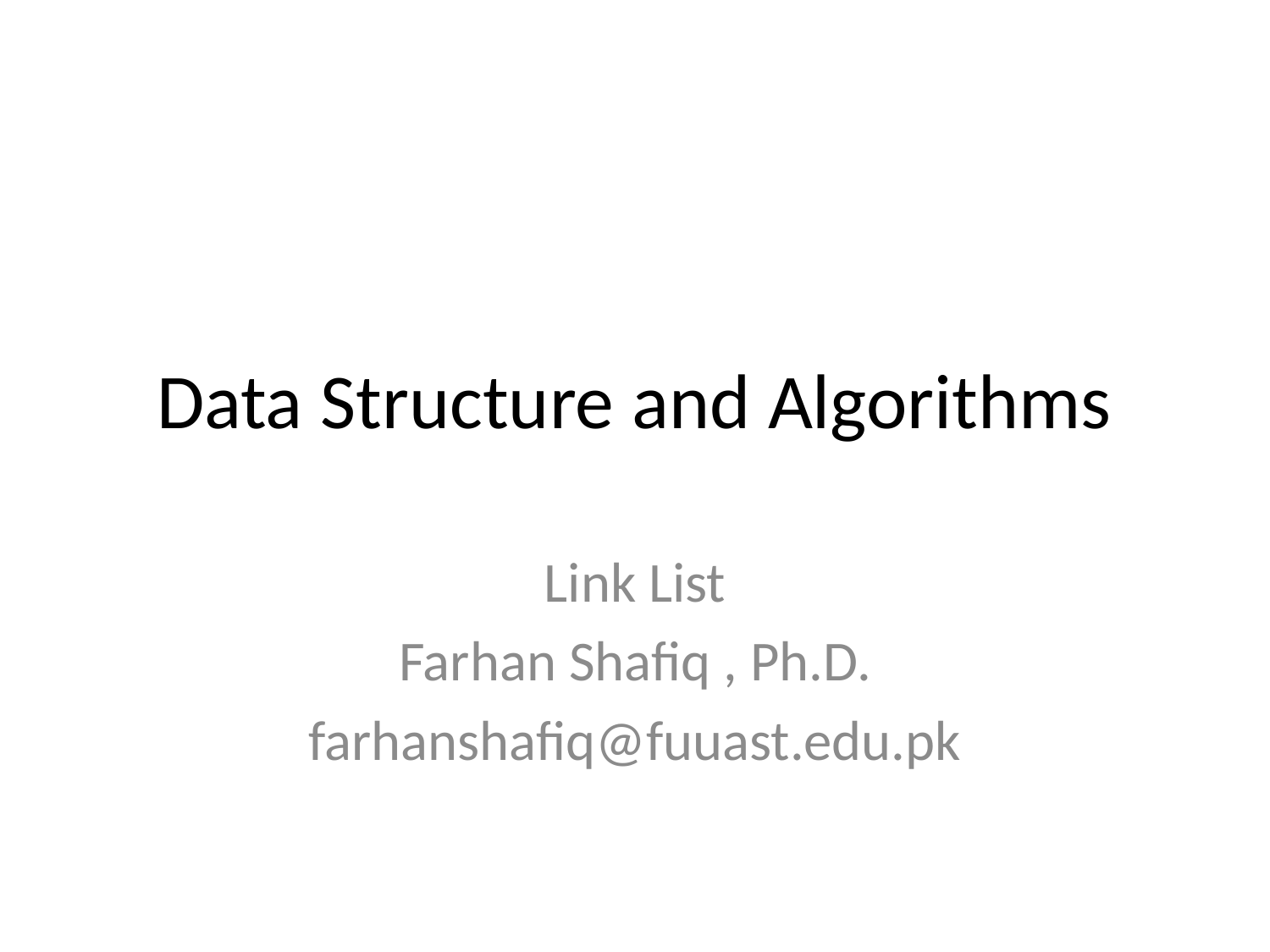

# Data Structure and Algorithms
Link List
Farhan Shafiq , Ph.D.
farhanshafiq@fuuast.edu.pk